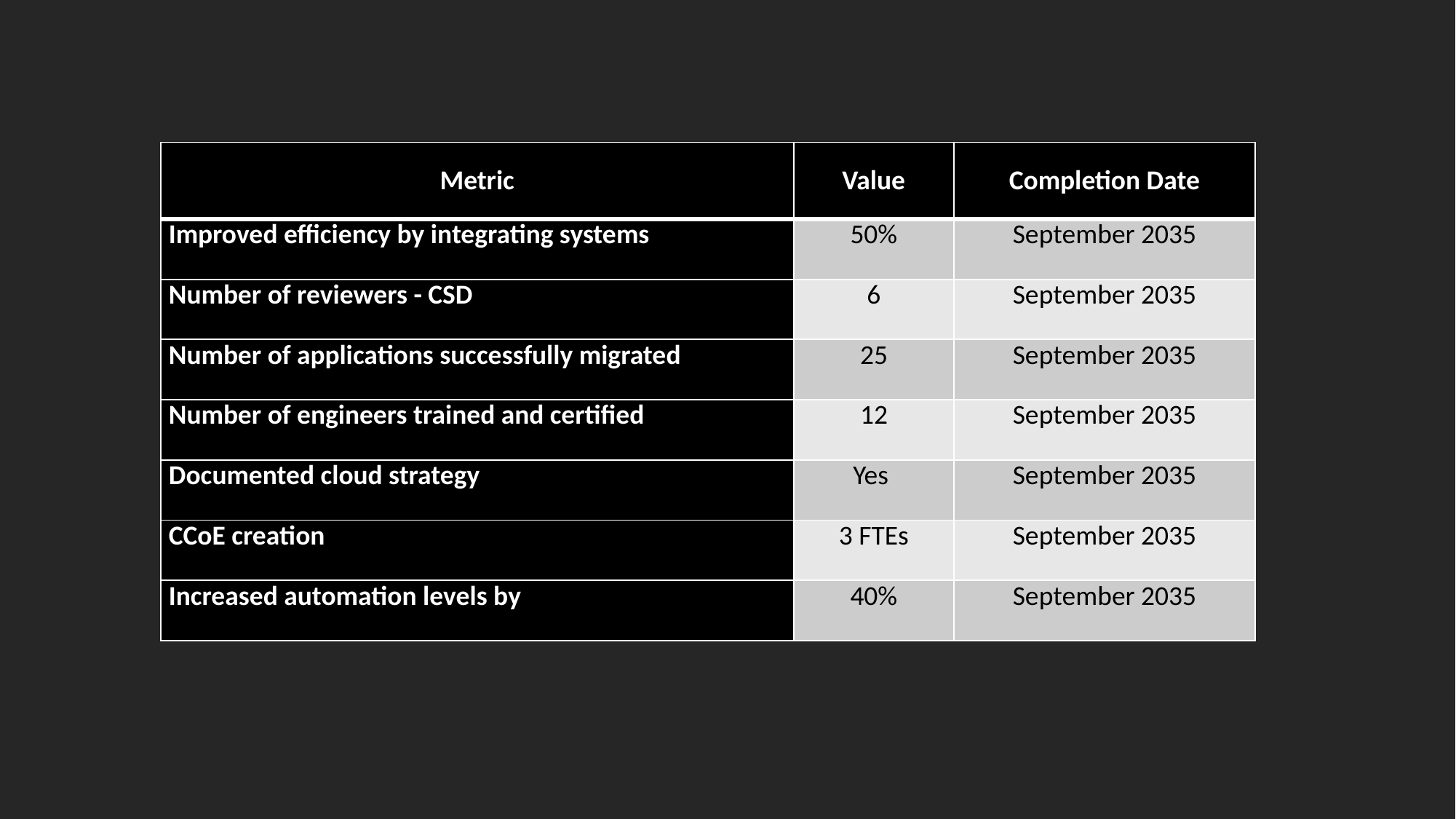

| Metric | Value | Completion Date |
| --- | --- | --- |
| Improved efficiency by integrating systems | 50% | September 2035 |
| Number of reviewers - CSD | 6 | September 2035 |
| Number of applications successfully migrated | 25 | September 2035 |
| Number of engineers trained and certified | 12 | September 2035 |
| Documented cloud strategy | Yes | September 2035 |
| CCoE creation | 3 FTEs | September 2035 |
| Increased automation levels by | 40% | September 2035 |